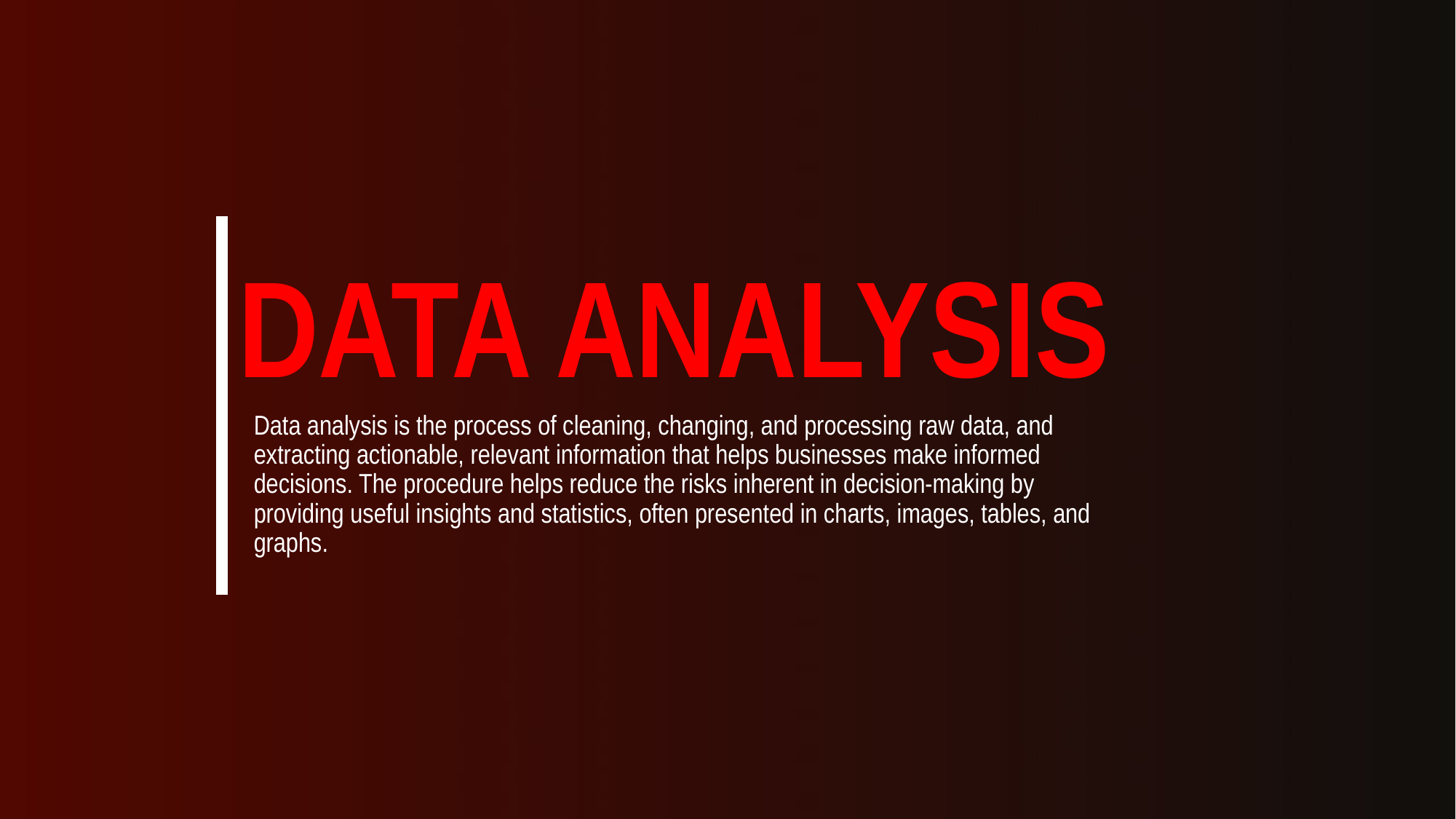

DATA ANALYSIS
Data analysis is the process of cleaning, changing, and processing raw data, and extracting actionable, relevant information that helps businesses make informed decisions. The procedure helps reduce the risks inherent in decision-making by providing useful insights and statistics, often presented in charts, images, tables, and graphs.